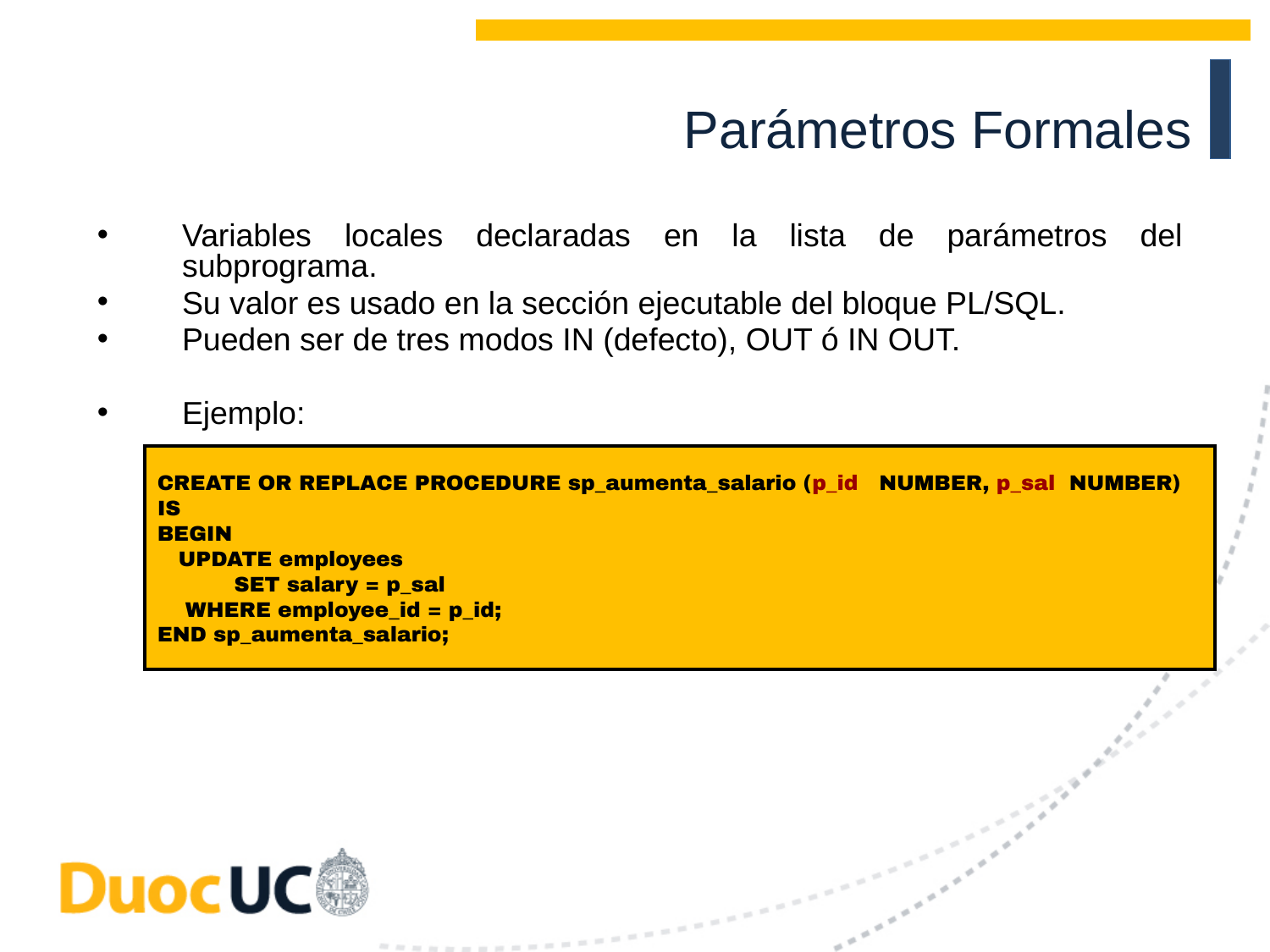

Parámetros Formales
Variables locales declaradas en la lista de parámetros del subprograma.
Su valor es usado en la sección ejecutable del bloque PL/SQL.
Pueden ser de tres modos IN (defecto), OUT ó IN OUT.

Ejemplo:

CREATE OR REPLACE PROCEDURE sp_aumenta_salario (p_id   NUMBER, p_sal  NUMBER)
IS
BEGIN
   UPDATE employees
           SET salary = p_sal
    WHERE employee_id = p_id;
END sp_aumenta_salario;